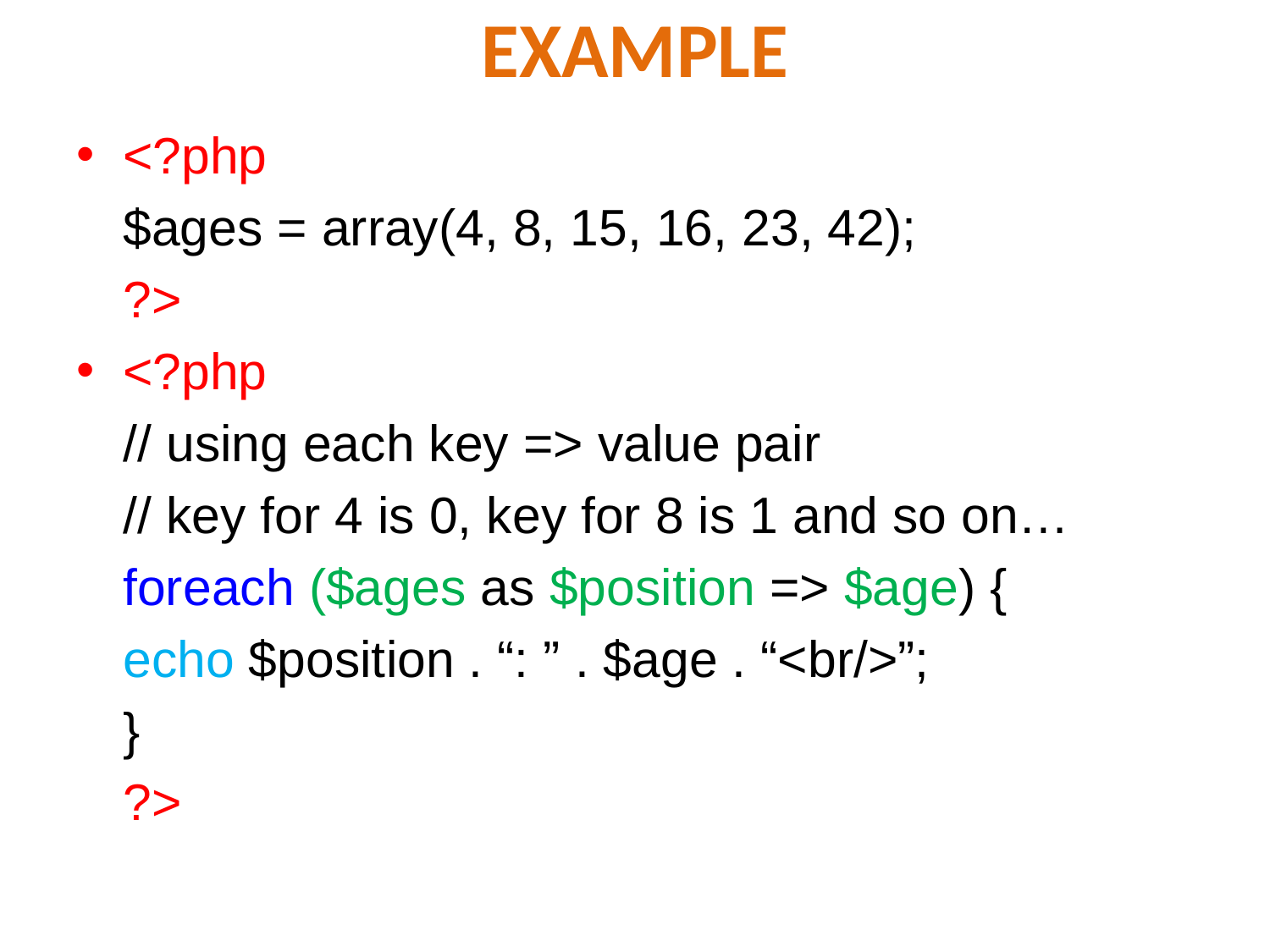

# EXAMPLE
<?php
		$ages = array(4, 8, 15, 16, 23, 42);
	?>
<?php
		// using each key => value pair
		// key for 4 is 0, key for 8 is 1 and so on…
		foreach ($ages as $position => $age) {
			echo $position . “: ” . $age . “<br/>”;
		}
	?>